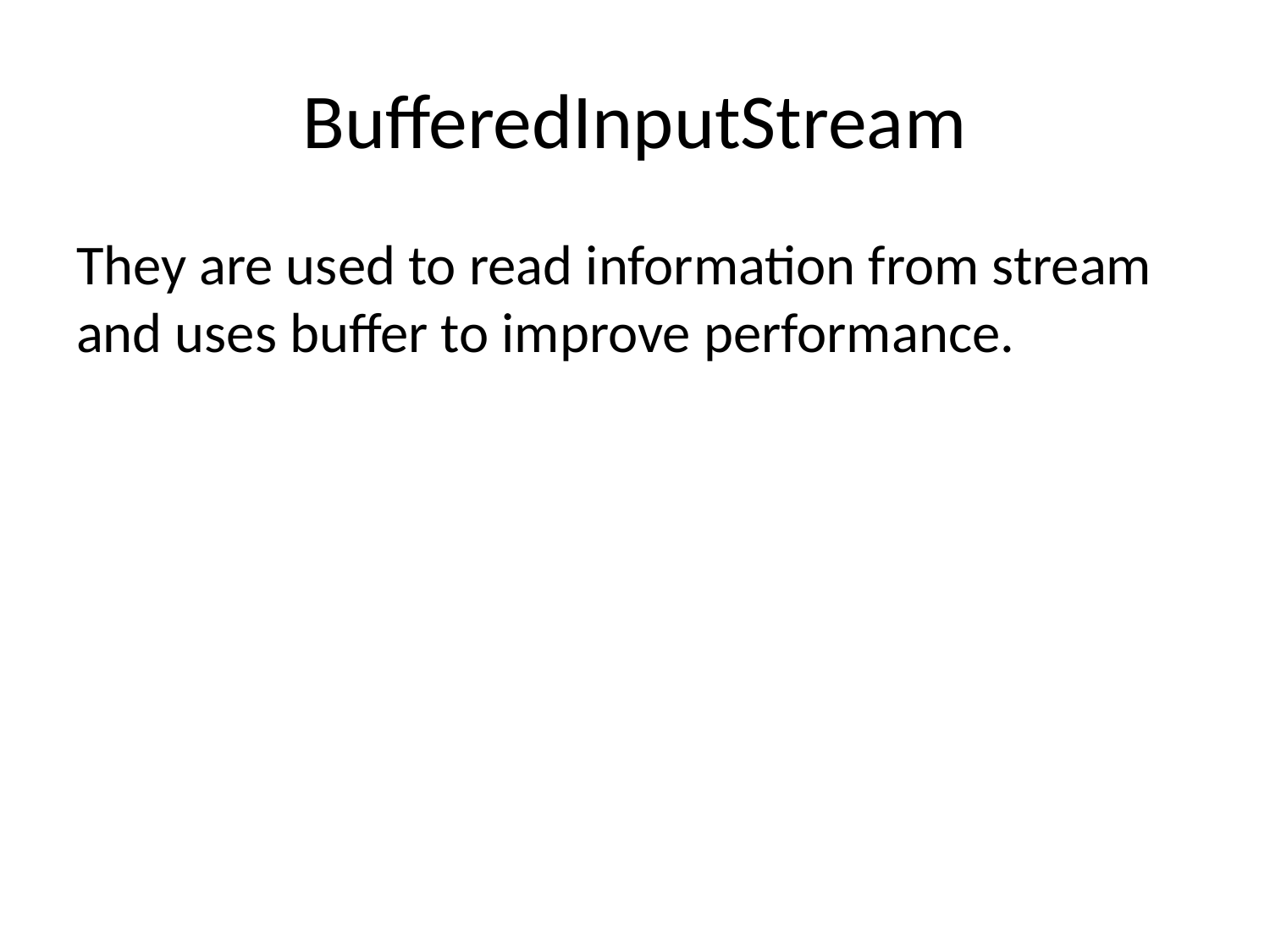

# BufferedInputStream
They are used to read information from stream and uses buffer to improve performance.